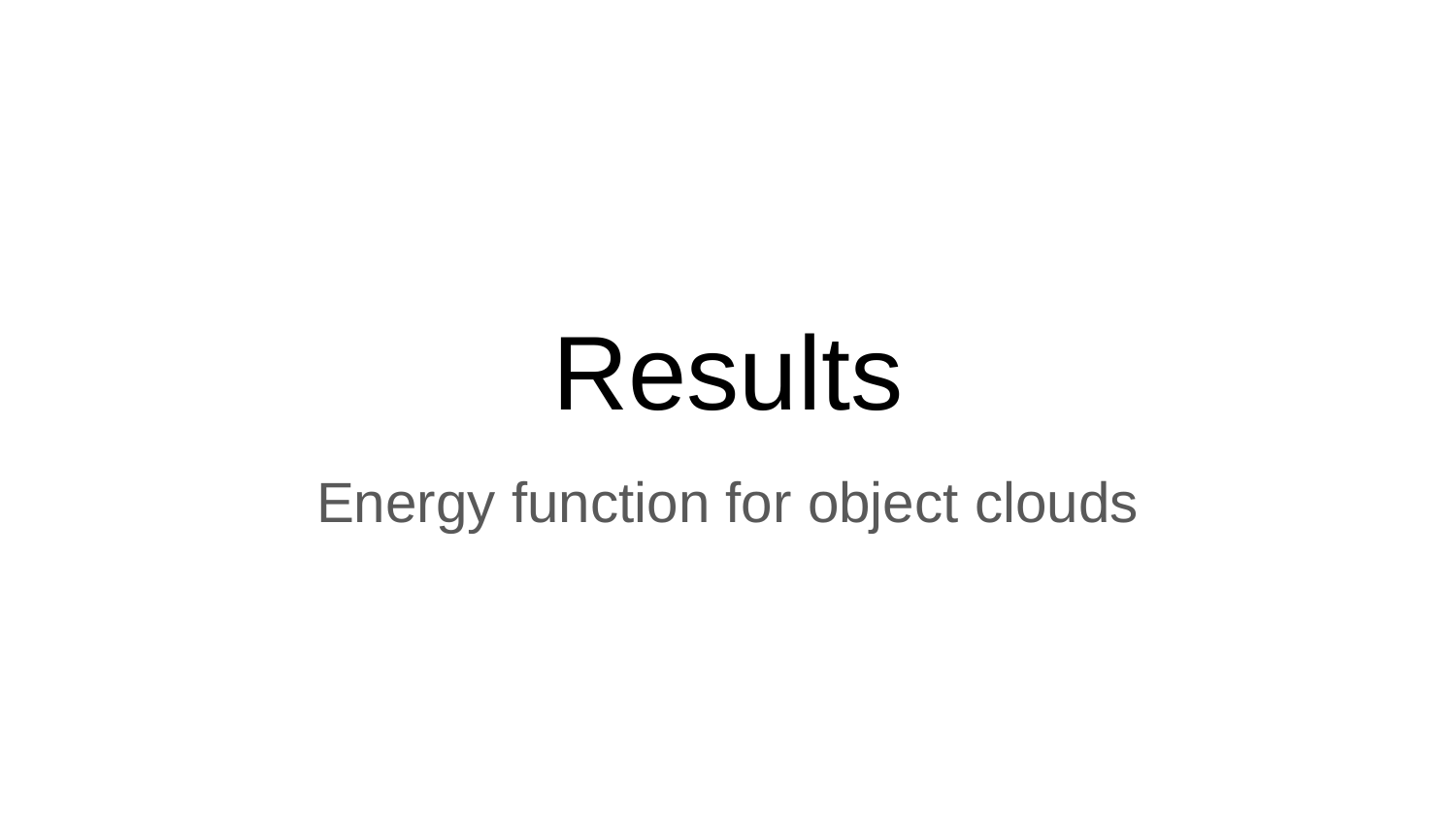

# Results
Energy function for object clouds